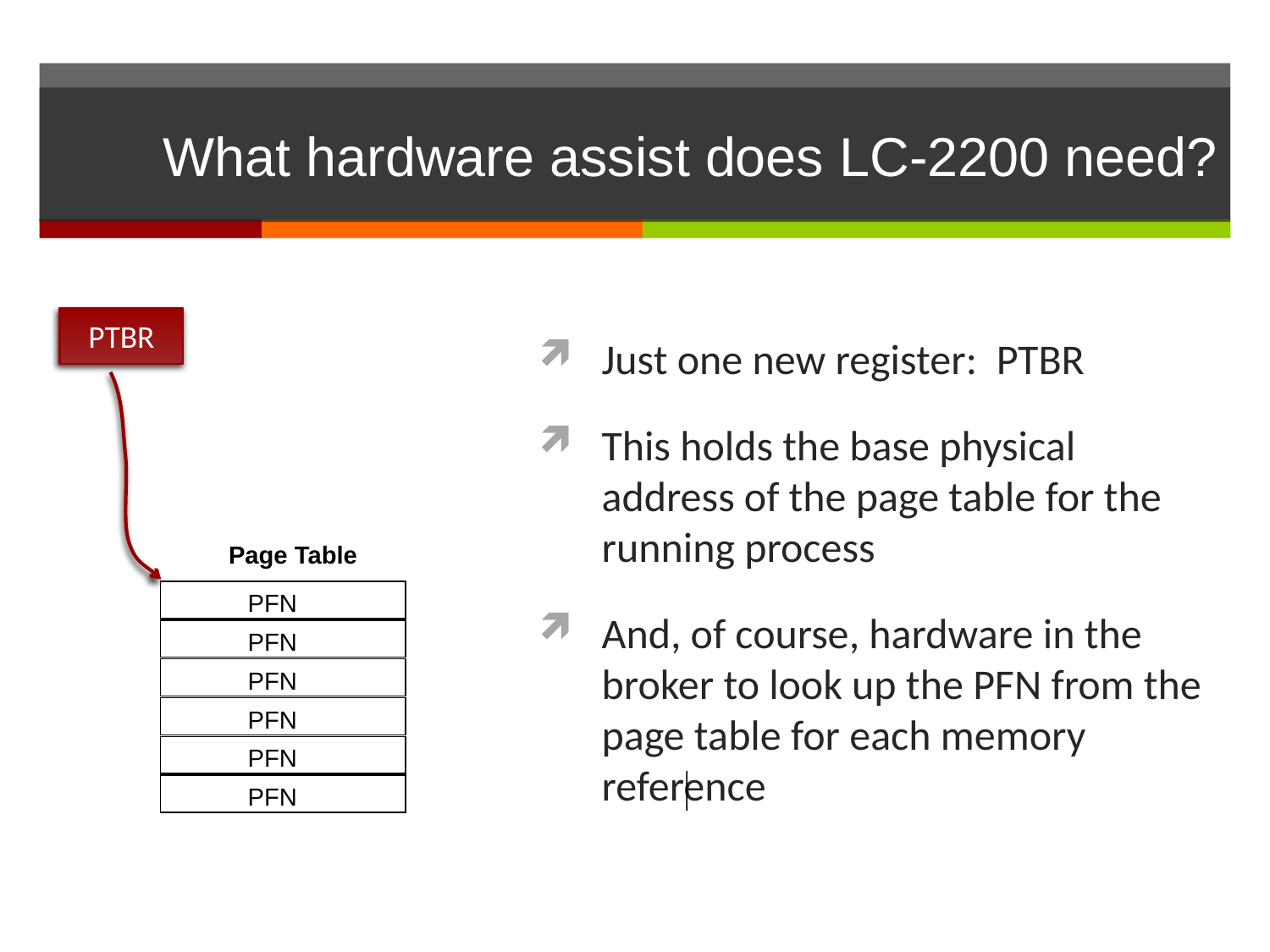

# What hardware assist does LC-2200 need?
PTBR
Just one new register:  PTBR
This holds the base physical address of the page table for the running process
And, of course, hardware in the broker to look up the PFN from the page table for each memory reference

Page Table
PFN

PFN

PFN

PFN

PFN

PFN